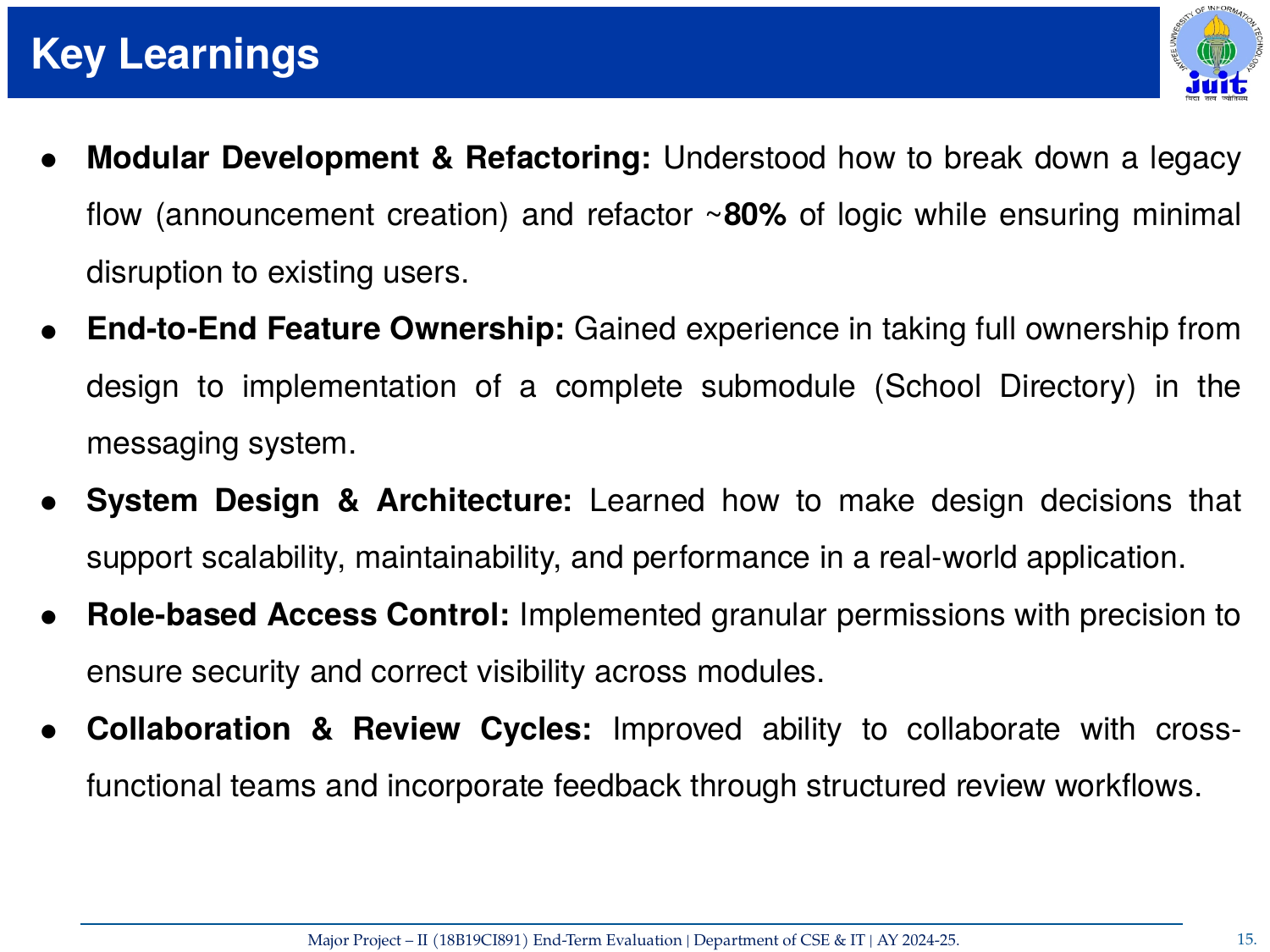

# Key Learnings
Modular Development & Refactoring: Understood how to break down a legacy flow (announcement creation) and refactor ~80% of logic while ensuring minimal disruption to existing users.
End-to-End Feature Ownership: Gained experience in taking full ownership from design to implementation of a complete submodule (School Directory) in the messaging system.
System Design & Architecture: Learned how to make design decisions that support scalability, maintainability, and performance in a real-world application.
Role-based Access Control: Implemented granular permissions with precision to ensure security and correct visibility across modules.
Collaboration & Review Cycles: Improved ability to collaborate with cross-functional teams and incorporate feedback through structured review workflows.